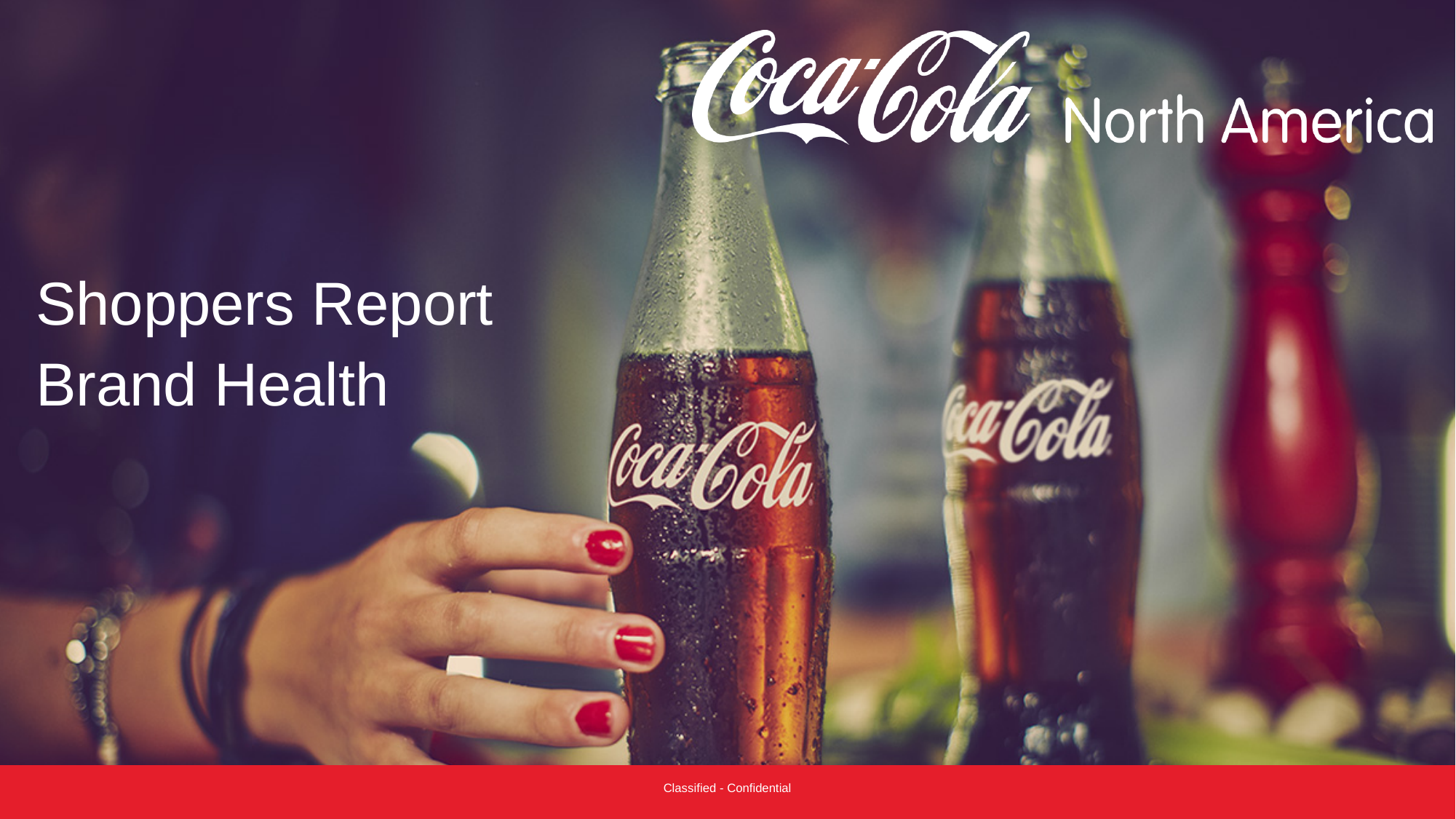

Shoppers Report
Brand Health
Classified - Confidential